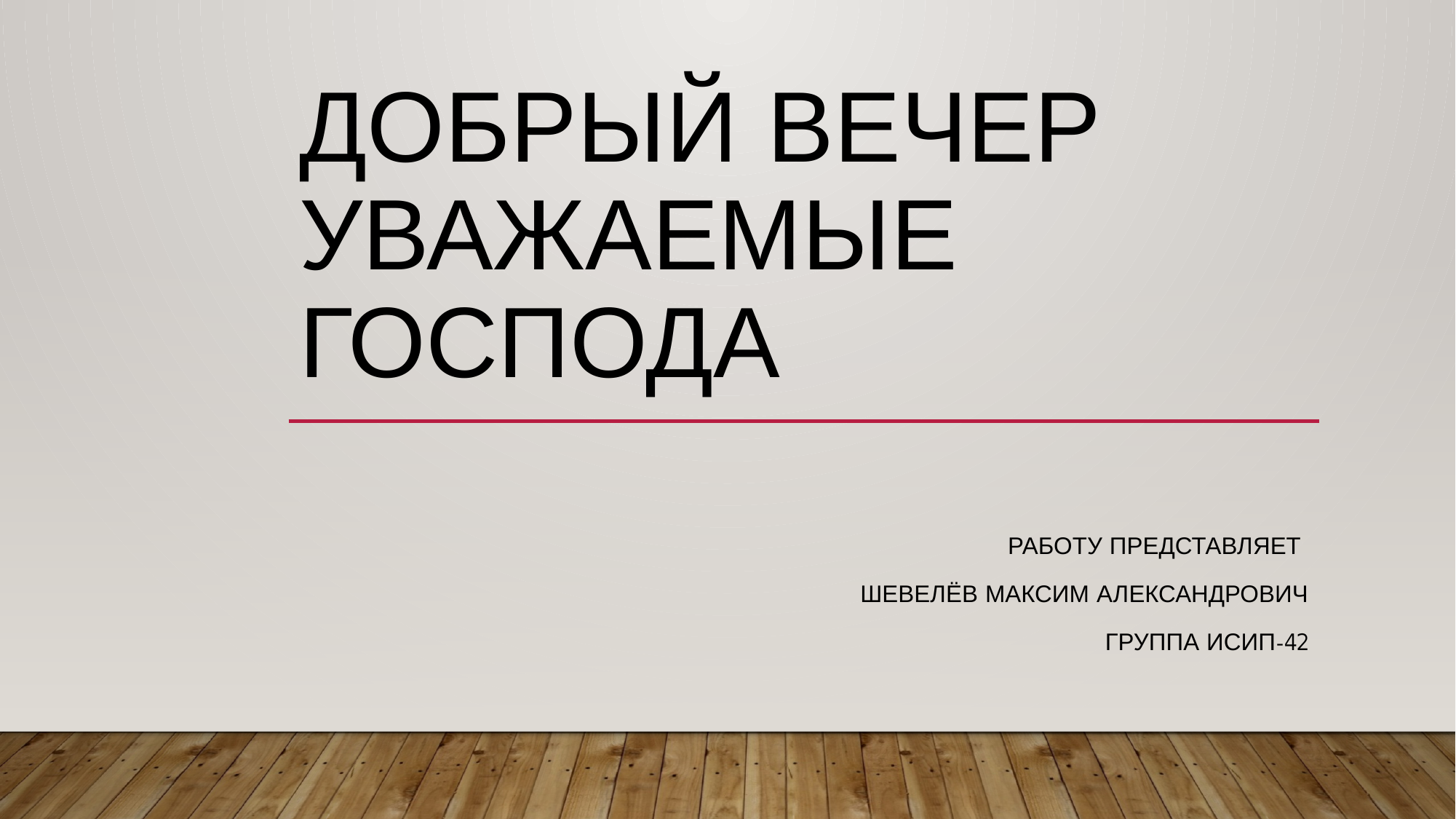

# Добрый вечер уважаемые господа
Работу представляет
Шевелёв Максим Александрович
Группа ИСИП-42